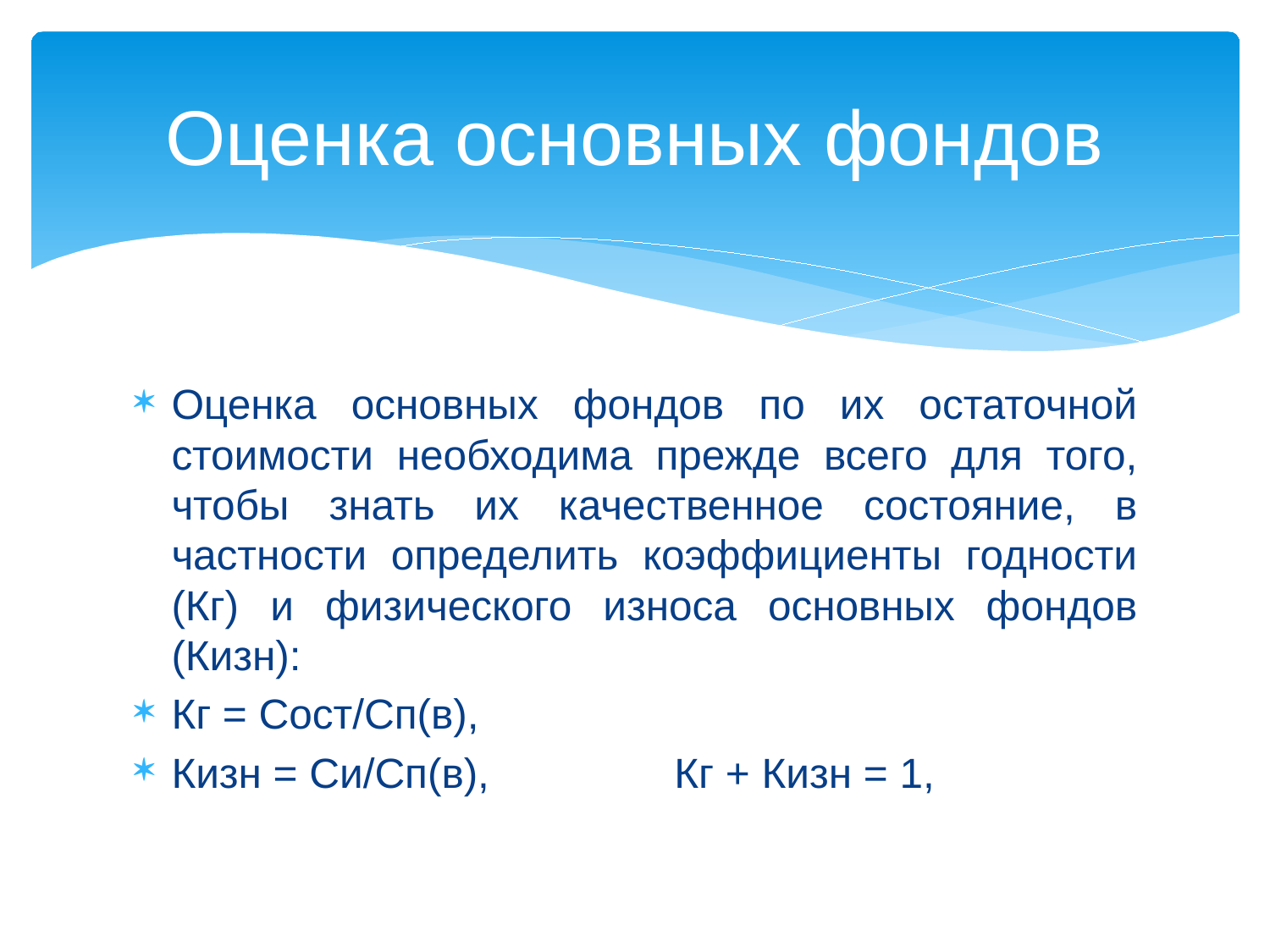

# Оценка основных фондов
Оценка основных фондов по их остаточной стоимости необходима прежде всего для того, чтобы знать их качественное состояние, в частности определить коэффициенты годности (Кг) и физического износа основных фондов (Кизн):
Кг = Сост/Сп(в),
Кизн = Си/Сп(в), 				 					Кг + Кизн = 1,